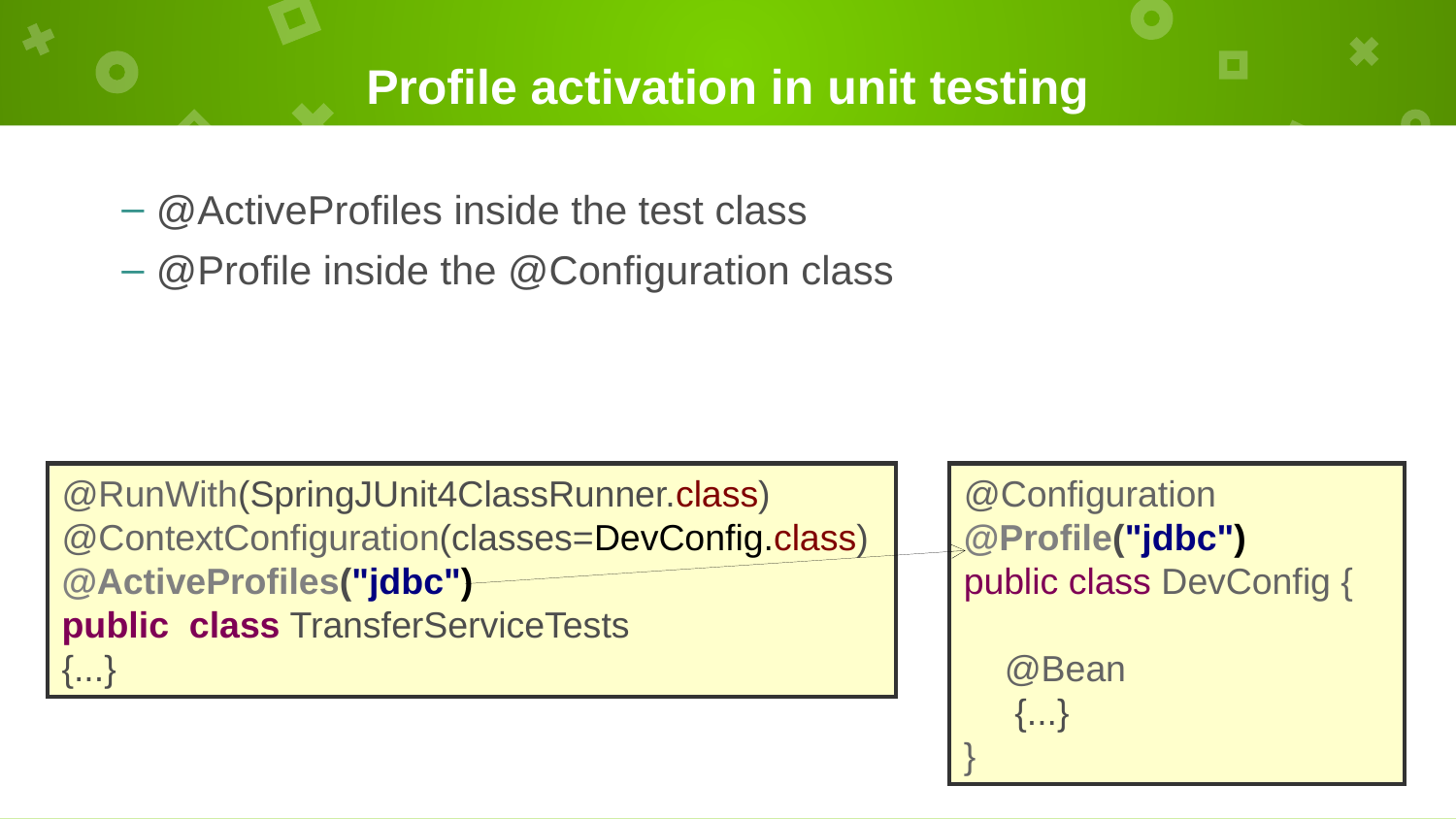

# Profile activation in unit testing
@ActiveProfiles inside the test class
@Profile inside the @Configuration class
@RunWith(SpringJUnit4ClassRunner.class)
@ContextConfiguration(classes=DevConfig.class)
@ActiveProfiles("jdbc")
public  class TransferServiceTests
{...}
@Configuration
@Profile("jdbc")
public class DevConfig {

    @Bean
     {...}
}